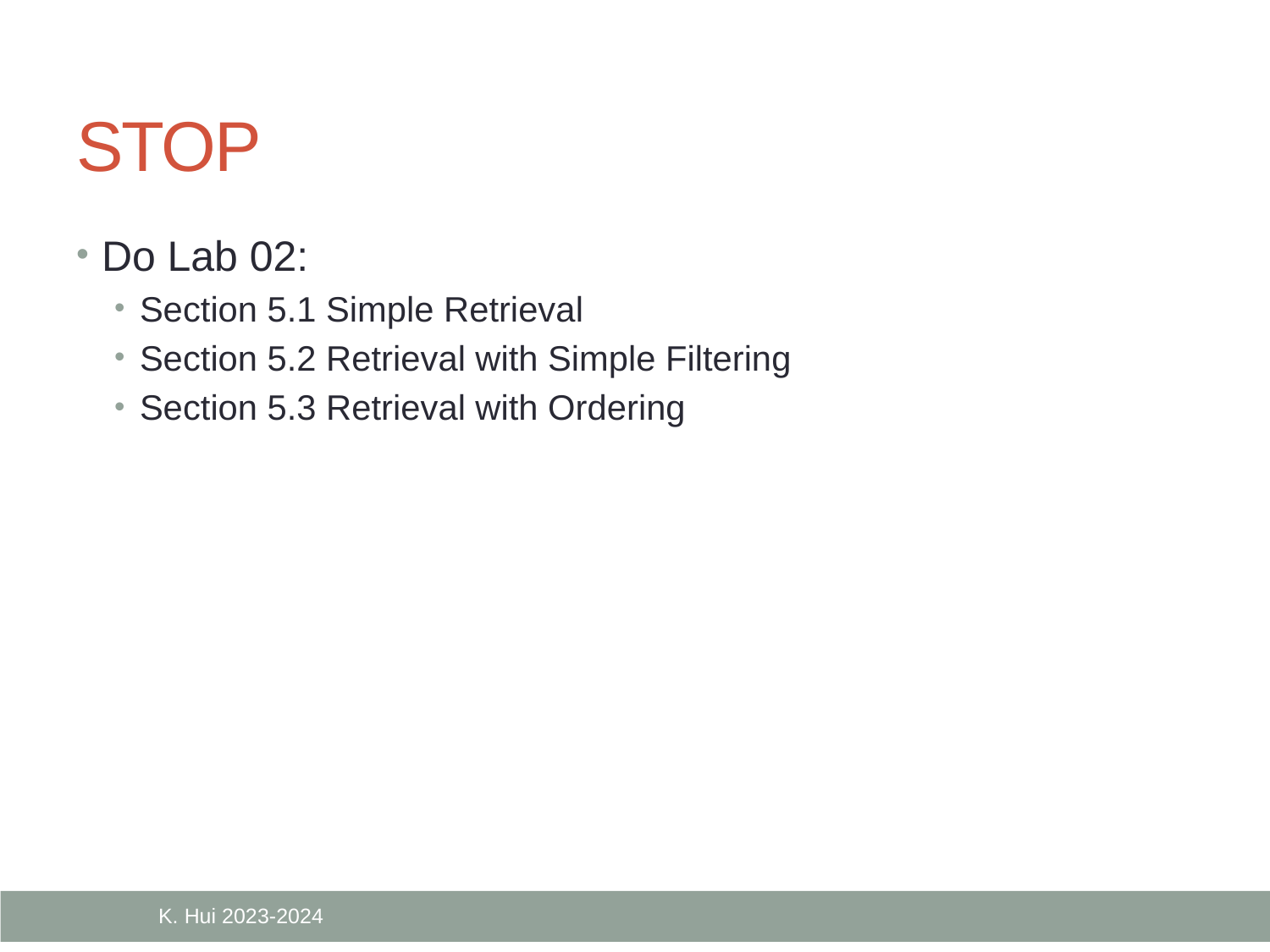

# STOP
Do Lab 02:
Section 5.1 Simple Retrieval
Section 5.2 Retrieval with Simple Filtering
Section 5.3 Retrieval with Ordering
K. Hui 2023-2024